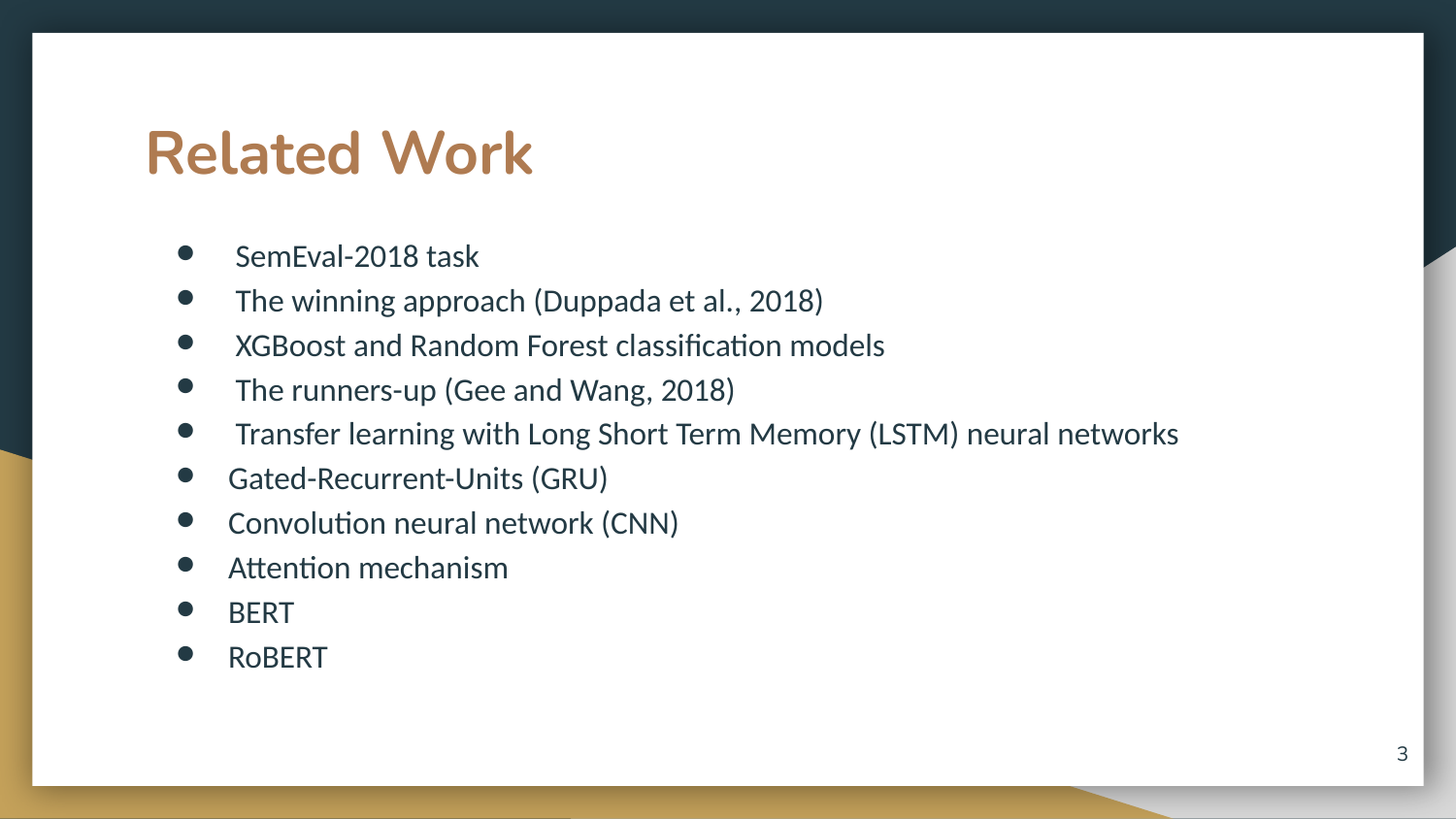

# Related Work
 SemEval-2018 task
 The winning approach (Duppada et al., 2018)
 XGBoost and Random Forest classification models
 The runners-up (Gee and Wang, 2018)
 Transfer learning with Long Short Term Memory (LSTM) neural networks
Gated-Recurrent-Units (GRU)
Convolution neural network (CNN)
Attention mechanism
BERT
RoBERT
3